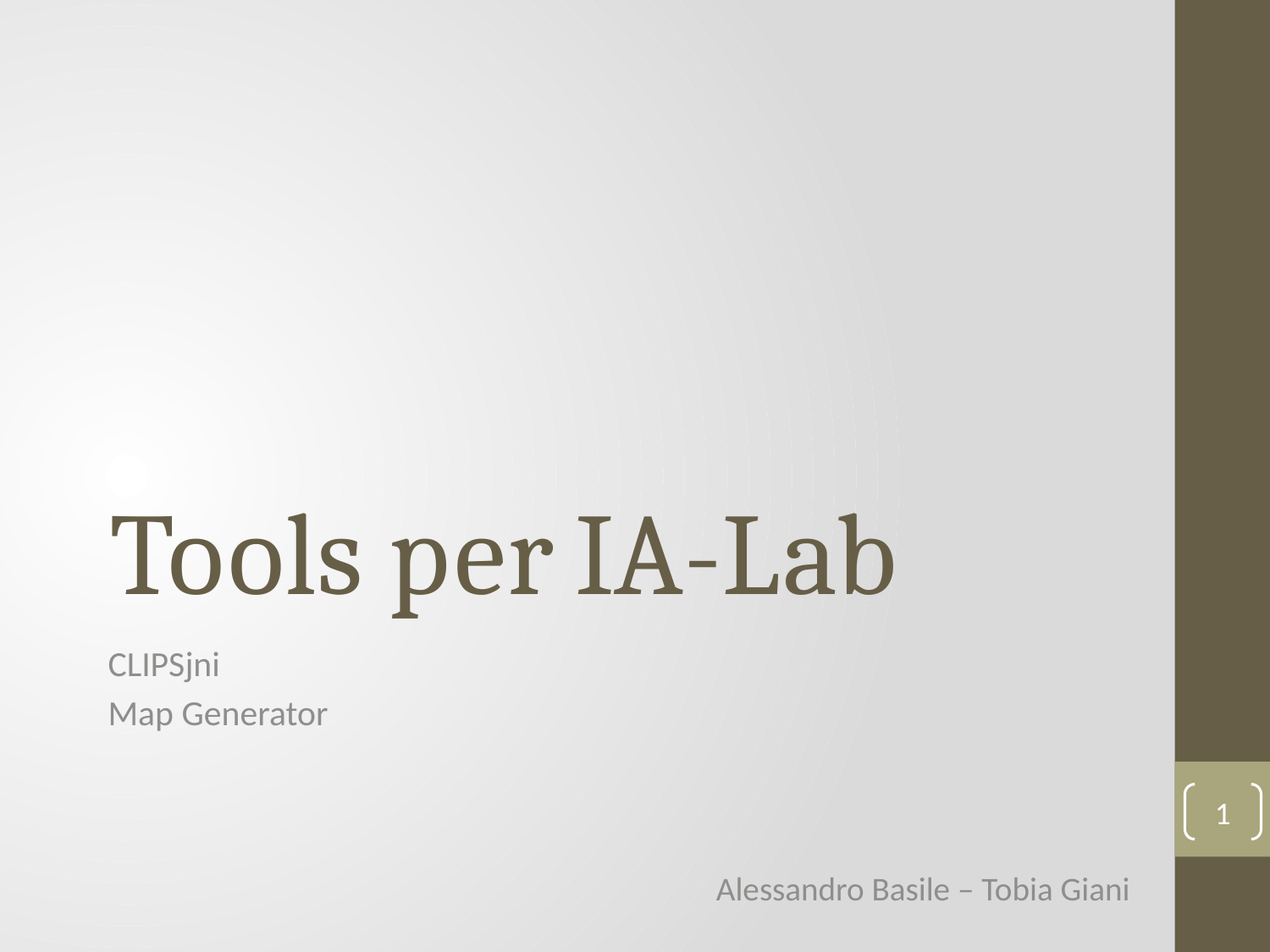

# Tools per IA-Lab
CLIPSjni
Map Generator
1
Alessandro Basile – Tobia Giani